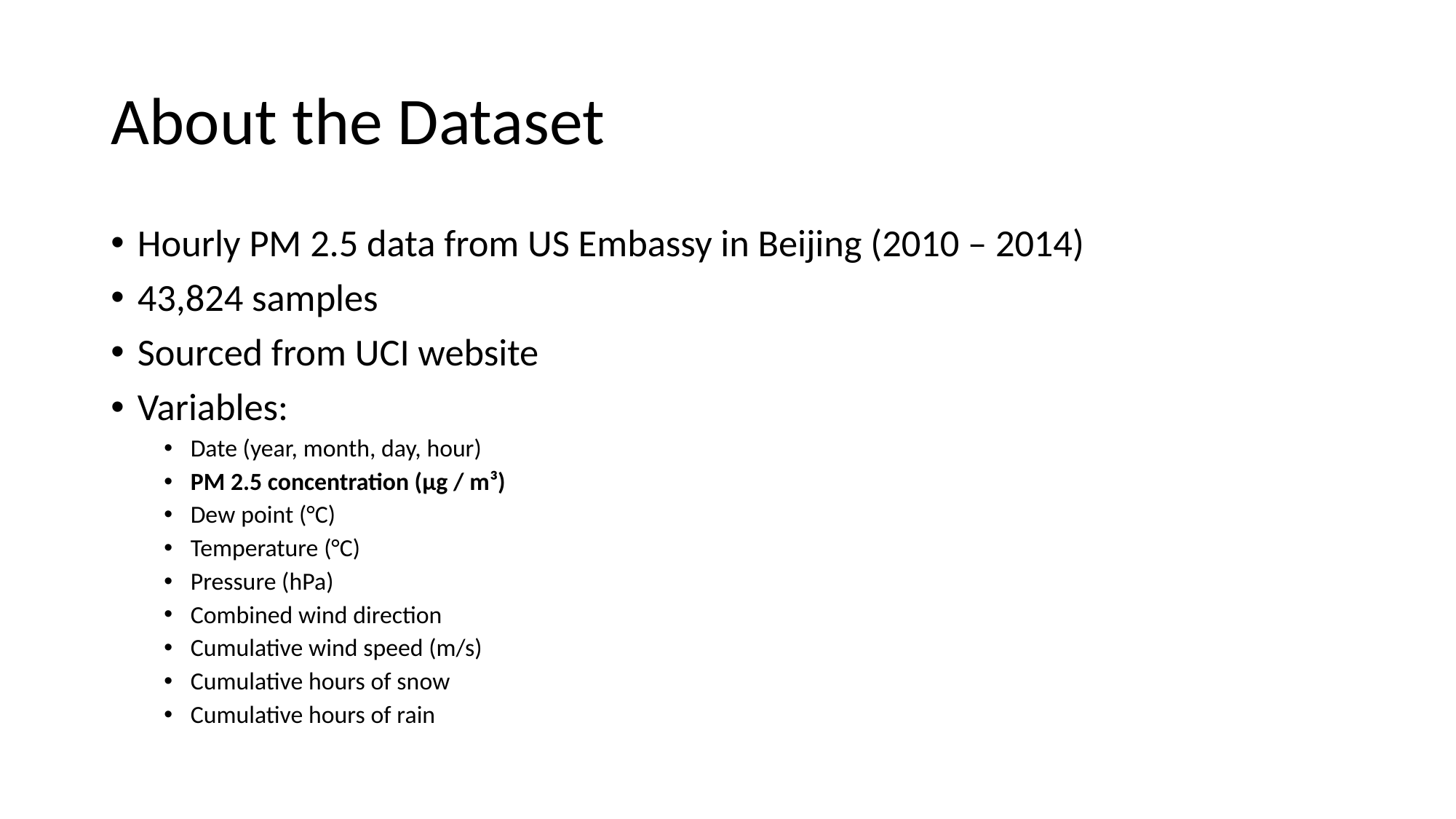

# About the Dataset
Hourly PM 2.5 data from US Embassy in Beijing (2010 – 2014)
43,824 samples
Sourced from UCI website
Variables:
Date (year, month, day, hour)
PM 2.5 concentration (μg / m³)
Dew point (°C)
Temperature (°C)
Pressure (hPa)
Combined wind direction
Cumulative wind speed (m/s)
Cumulative hours of snow
Cumulative hours of rain